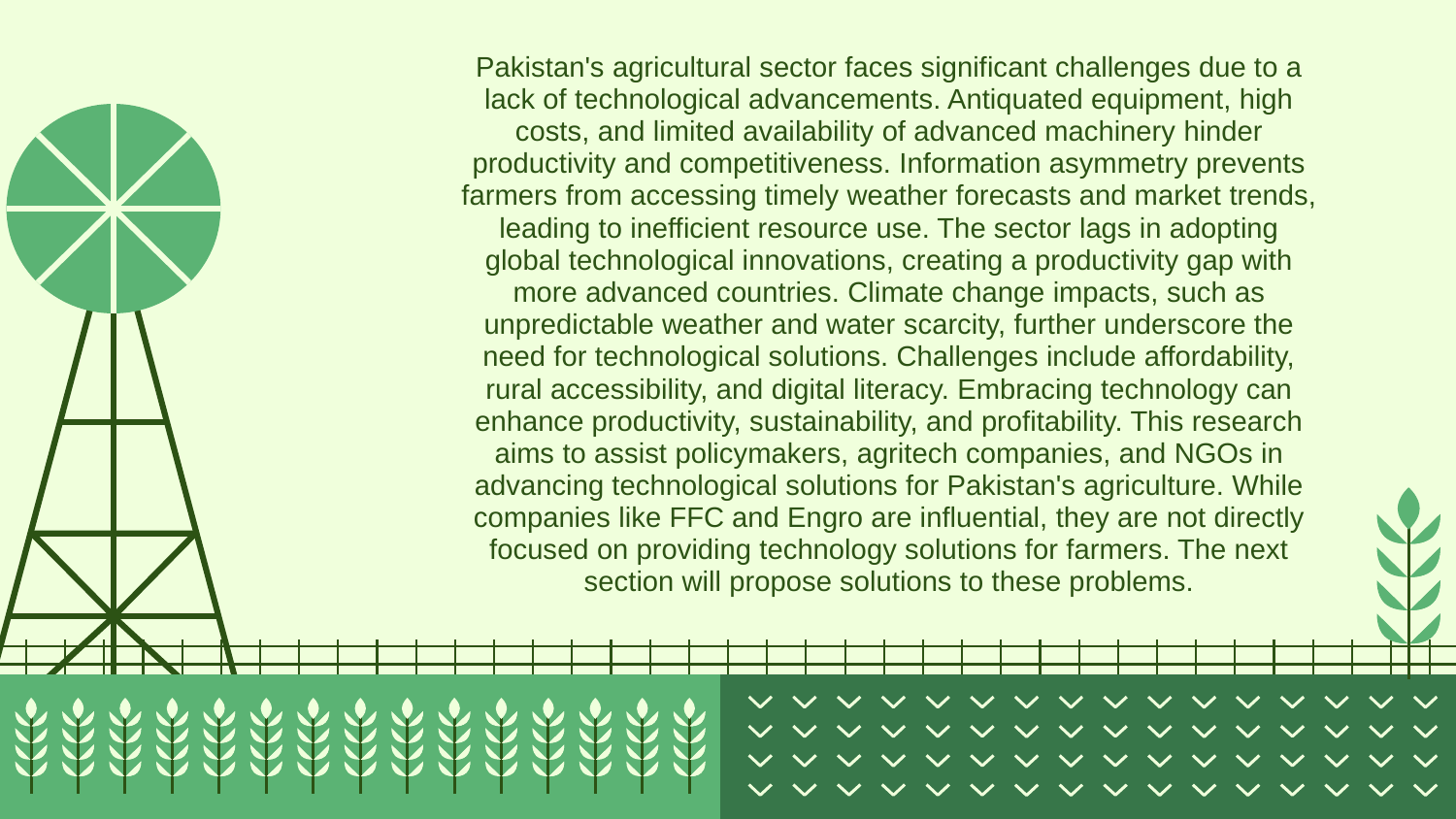

# Pakistan's agricultural sector faces significant challenges due to a lack of technological advancements. Antiquated equipment, high costs, and limited availability of advanced machinery hinder productivity and competitiveness. Information asymmetry prevents farmers from accessing timely weather forecasts and market trends, leading to inefficient resource use. The sector lags in adopting global technological innovations, creating a productivity gap with more advanced countries. Climate change impacts, such as unpredictable weather and water scarcity, further underscore the need for technological solutions. Challenges include affordability, rural accessibility, and digital literacy. Embracing technology can enhance productivity, sustainability, and profitability. This research aims to assist policymakers, agritech companies, and NGOs in advancing technological solutions for Pakistan's agriculture. While companies like FFC and Engro are influential, they are not directly focused on providing technology solutions for farmers. The next section will propose solutions to these problems.